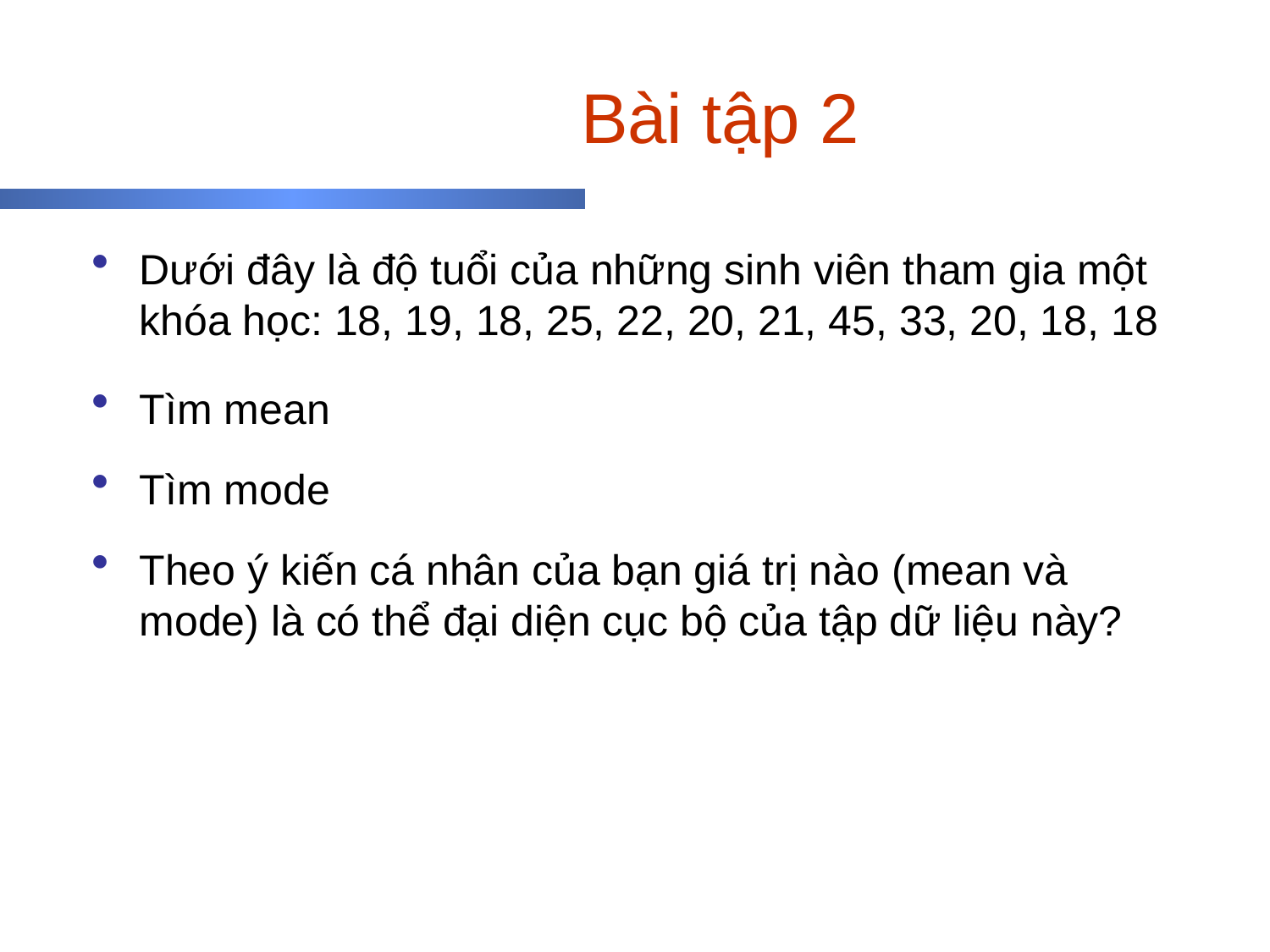

# Bài tập 2
Dưới đây là độ tuổi của những sinh viên tham gia một khóa học: 18, 19, 18, 25, 22, 20, 21, 45, 33, 20, 18, 18
Tìm mean
Tìm mode
Theo ý kiến cá nhân của bạn giá trị nào (mean và mode) là có thể đại diện cục bộ của tập dữ liệu này?